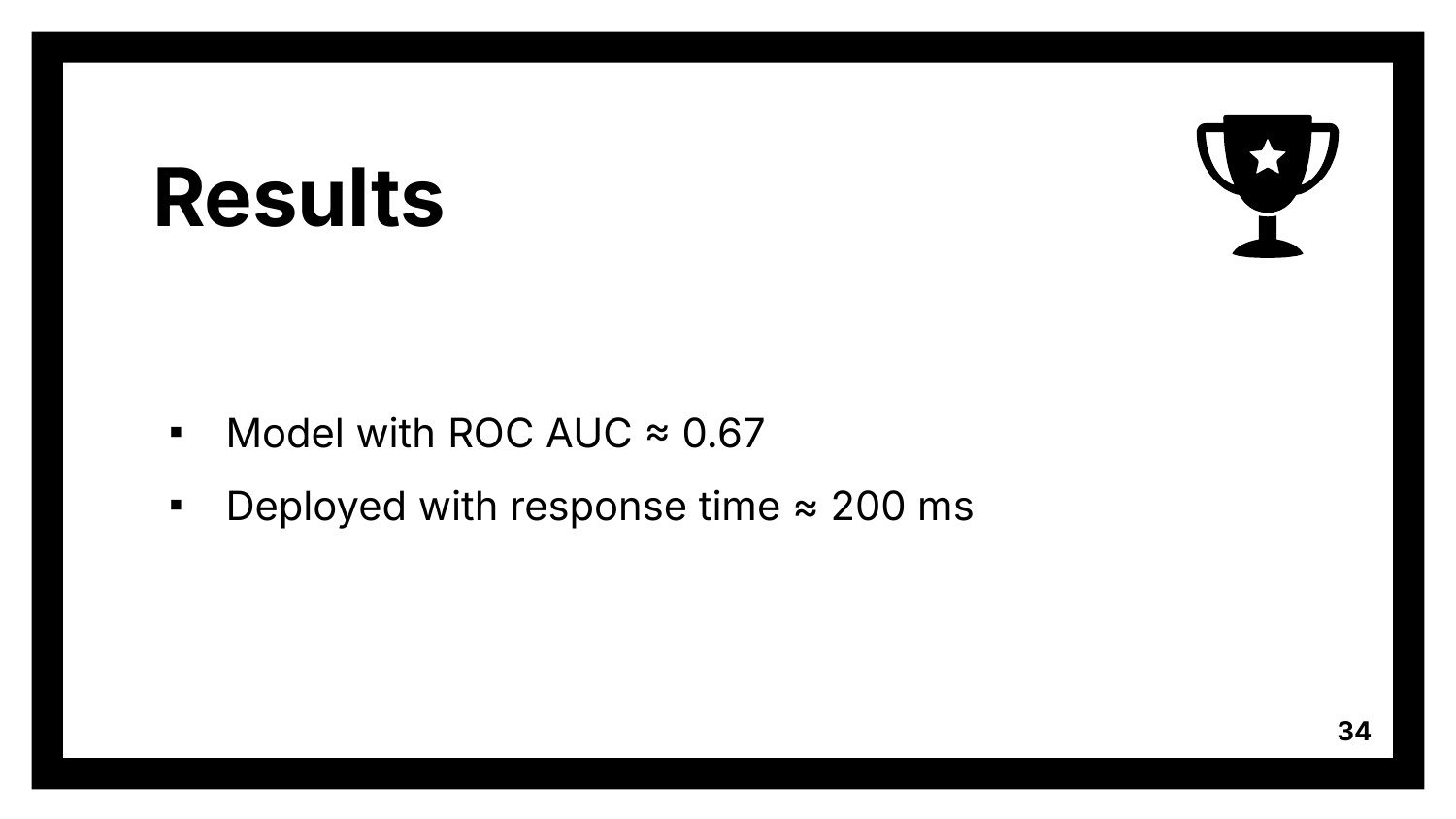

# Results
Model with ROC AUC ≈ 0.67
Deployed with response time ≈ 200 ms
34